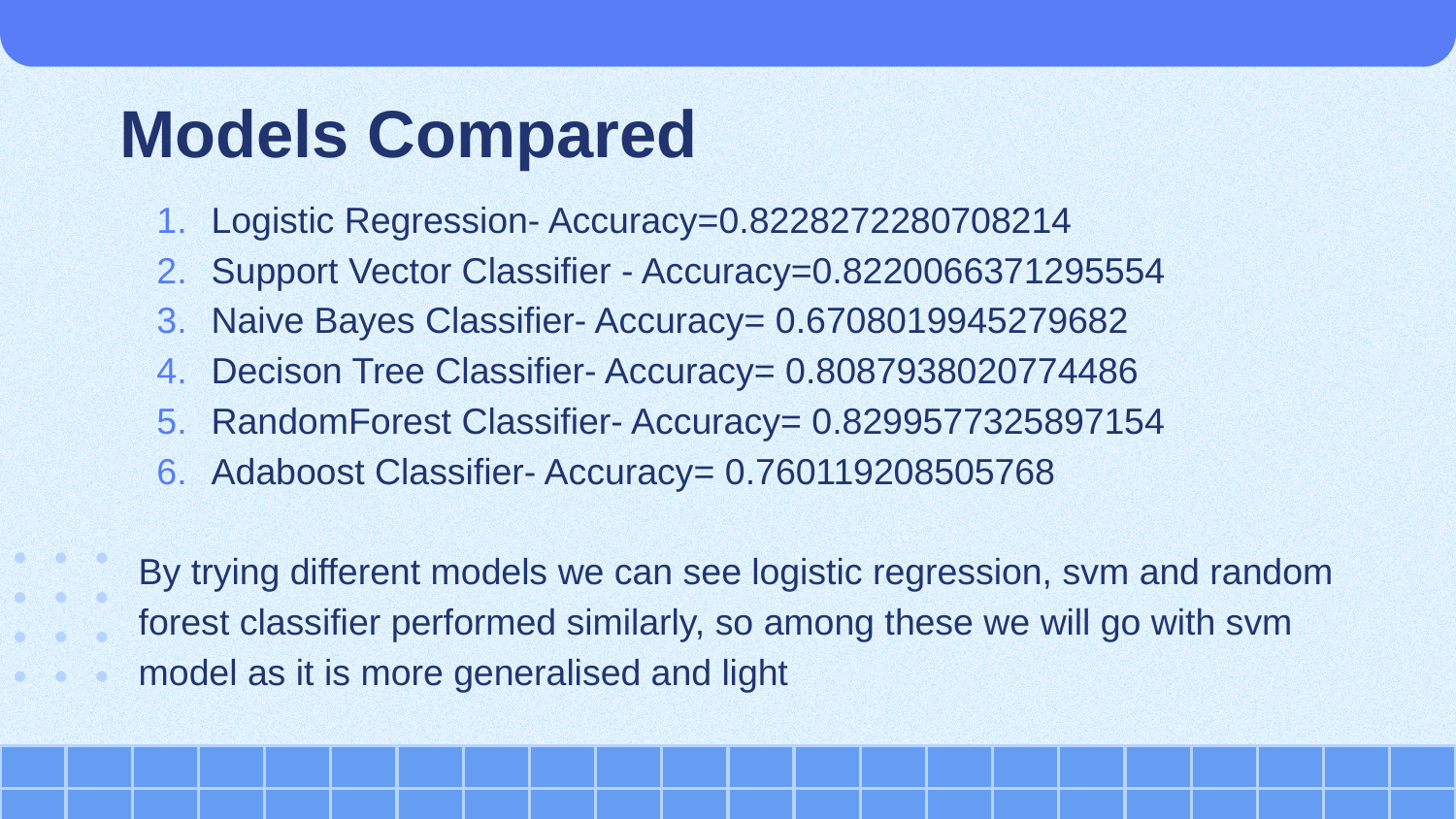

# Models Compared
Logistic Regression- Accuracy=0.8228272280708214
Support Vector Classifier - Accuracy=0.8220066371295554
Naive Bayes Classifier- Accuracy= 0.6708019945279682
Decison Tree Classifier- Accuracy= 0.8087938020774486
RandomForest Classifier- Accuracy= 0.8299577325897154
Adaboost Classifier- Accuracy= 0.760119208505768

By trying different models we can see logistic regression, svm and random forest classifier performed similarly, so among these we will go with svm model as it is more generalised and light